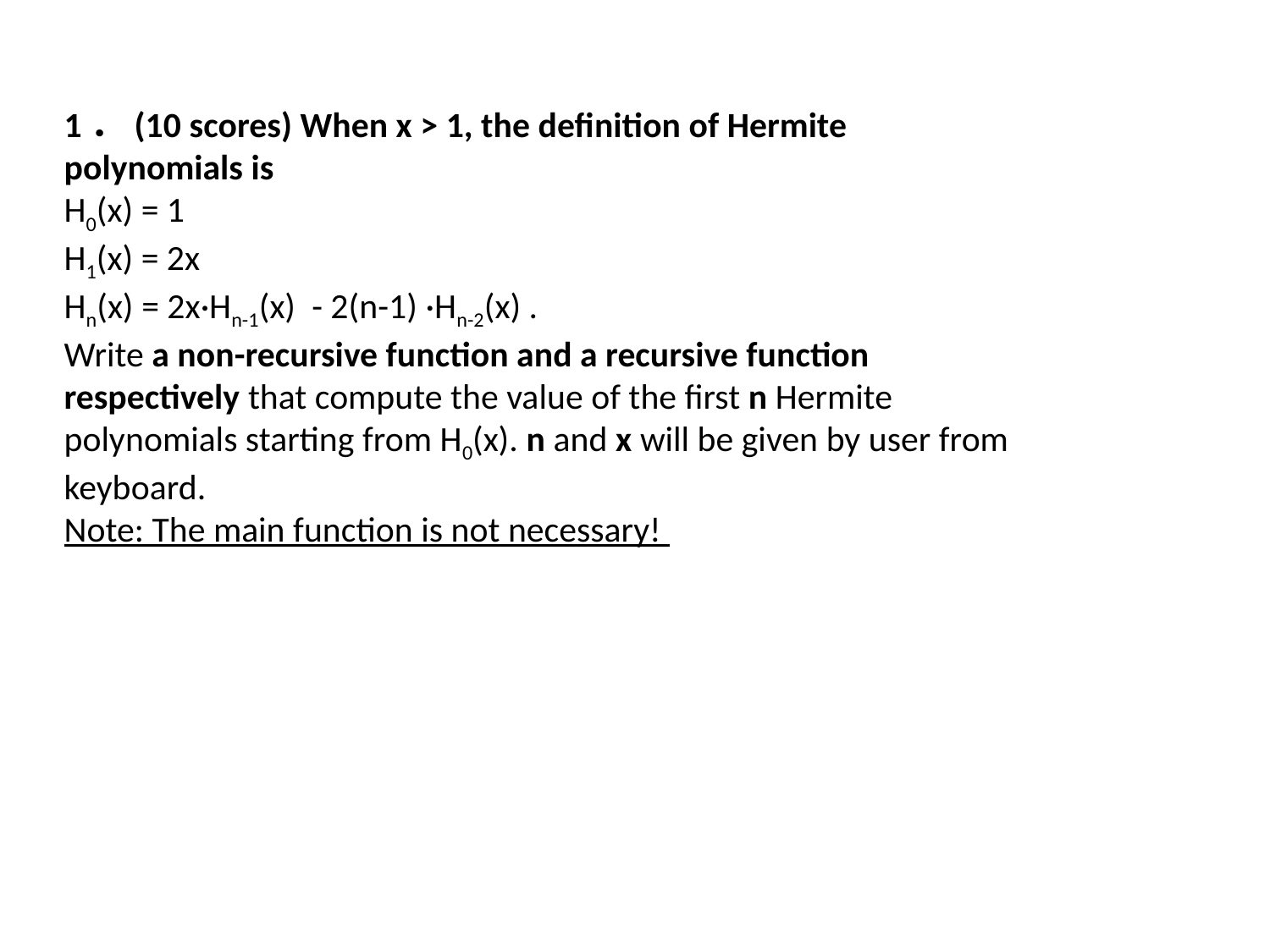

1．(10 scores) When x > 1, the definition of Hermite polynomials is
H0(x) = 1
H1(x) = 2x
Hn(x) = 2x·Hn-1(x)  - 2(n-1) ·Hn-2(x) .
Write a non-recursive function and a recursive function respectively that compute the value of the first n Hermite polynomials starting from H0(x). n and x will be given by user from keyboard.
Note: The main function is not necessary!